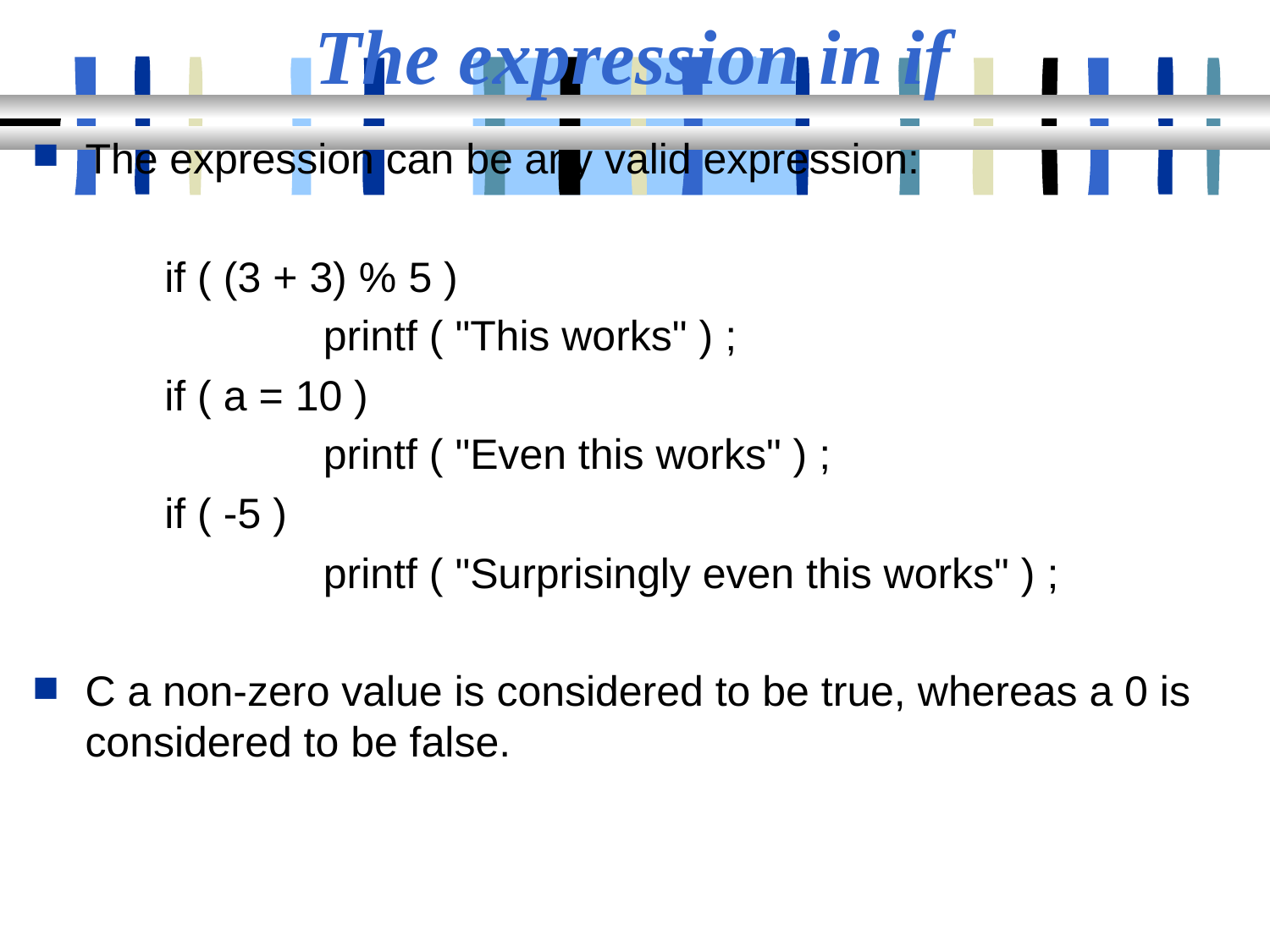

# The expression in if
The expression can be any valid expression:

if ( (3 + 3) % 5 )
		printf ( "This works" ) ;
if ( a = 10 )
		printf ( "Even this works" ) ;
if ( -5 )
		printf ( "Surprisingly even this works" ) ;

C a non-zero value is considered to be true, whereas a 0 is considered to be false.